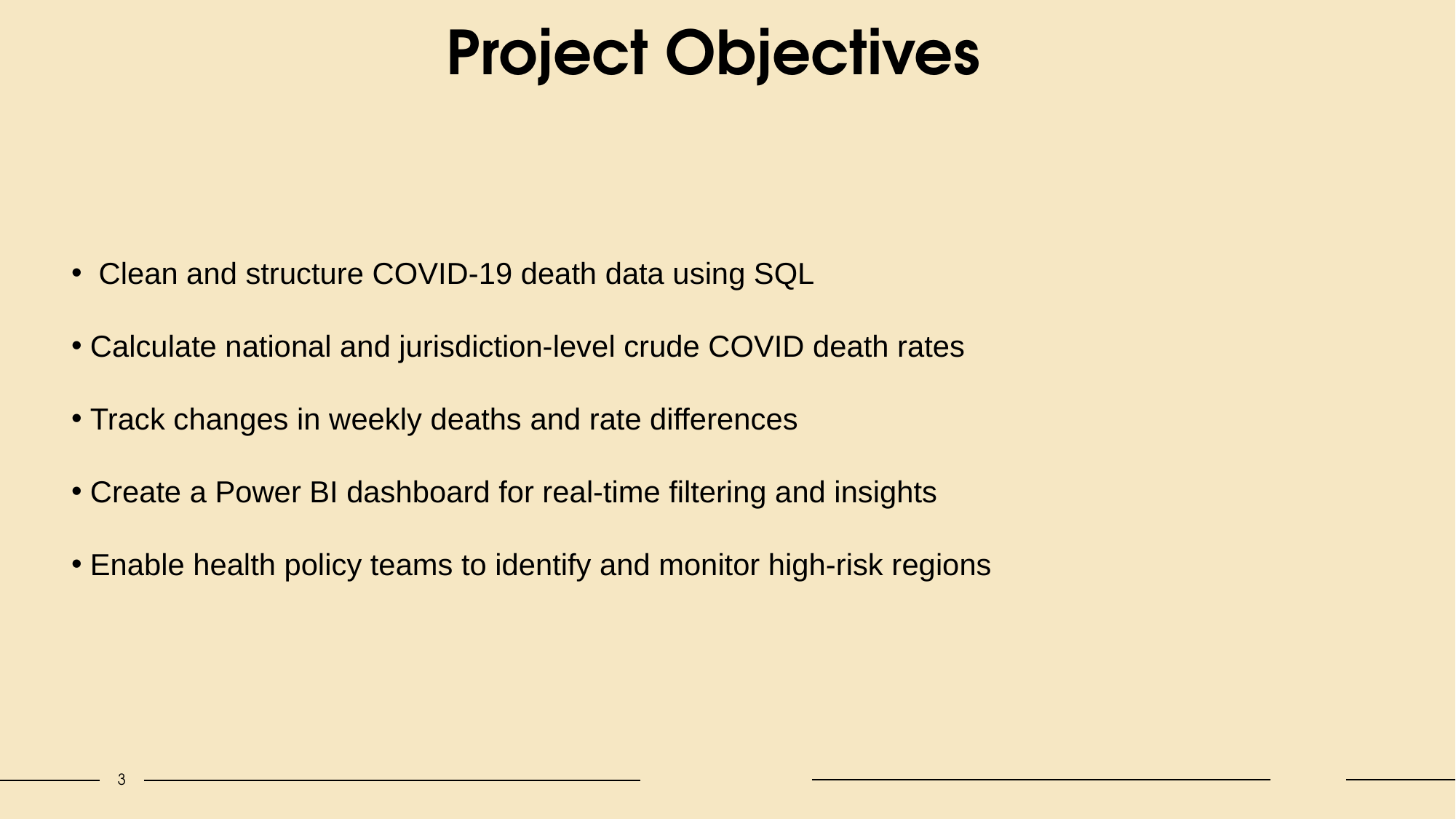

# Project Objectives
Clean and structure COVID-19 death data using SQL

 Calculate national and jurisdiction-level crude COVID death rates

 Track changes in weekly deaths and rate differences

 Create a Power BI dashboard for real-time filtering and insights

 Enable health policy teams to identify and monitor high-risk regions
3